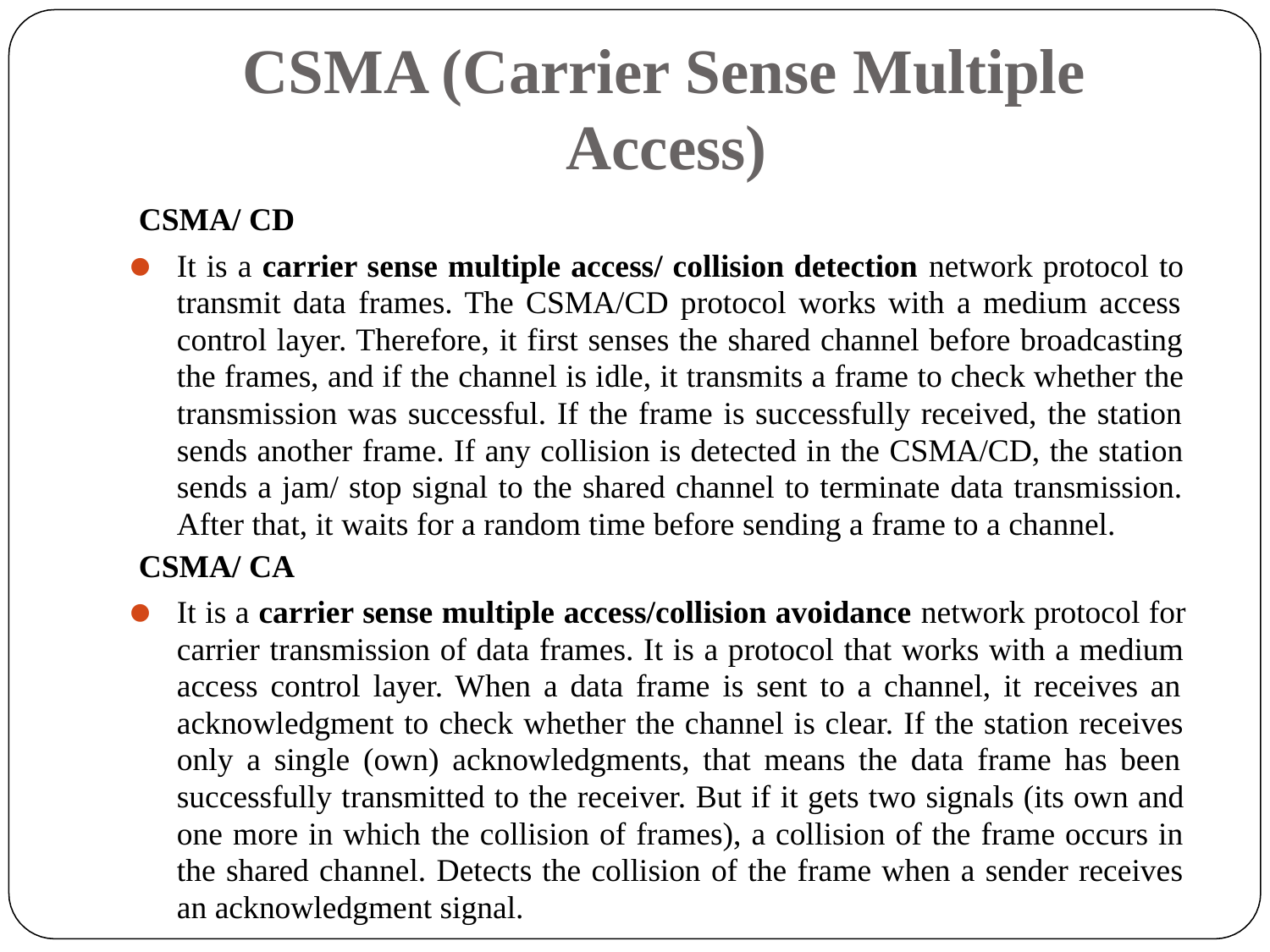

# CSMA (Carrier Sense Multiple  Access)
CSMA/ CD
It is a carrier sense multiple access/ collision detection network protocol to  transmit data frames. The CSMA/CD protocol works with a medium access  control layer. Therefore, it first senses the shared channel before broadcasting  the frames, and if the channel is idle, it transmits a frame to check whether the  transmission was successful. If the frame is successfully received, the station  sends another frame. If any collision is detected in the CSMA/CD, the station  sends a jam/ stop signal to the shared channel to terminate data transmission.  After that, it waits for a random time before sending a frame to a channel.
CSMA/ CA
It is a carrier sense multiple access/collision avoidance network protocol for  carrier transmission of data frames. It is a protocol that works with a medium  access control layer. When a data frame is sent to a channel, it receives an  acknowledgment to check whether the channel is clear. If the station receives  only a single (own) acknowledgments, that means the data frame has been  successfully transmitted to the receiver. But if it gets two signals (its own and  one more in which the collision of frames), a collision of the frame occurs in  the shared channel. Detects the collision of the frame when a sender receives  an acknowledgment signal.